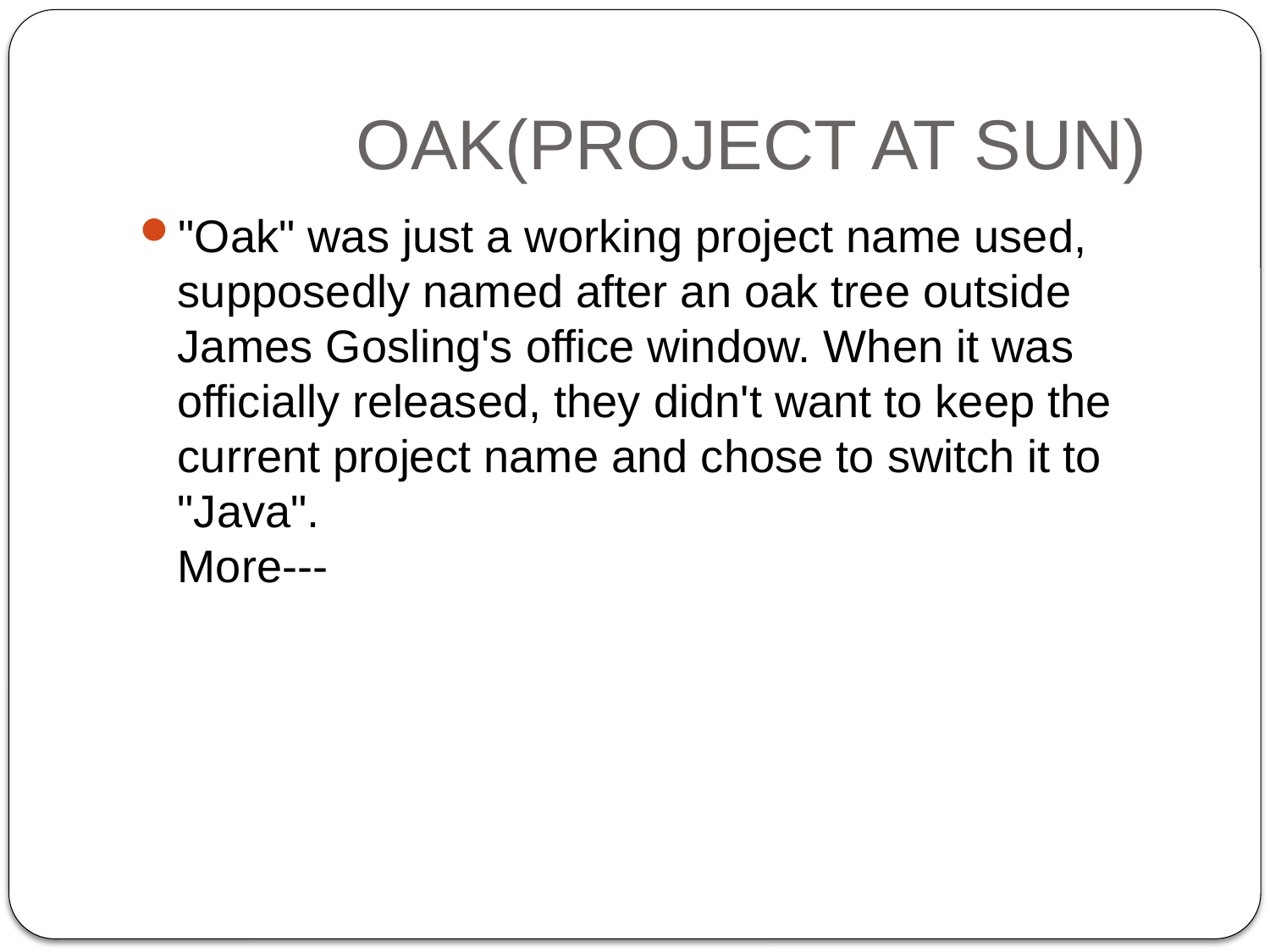

# OAK(PROJECT AT SUN)
"Oak" was just a working project name used, supposedly named after an oak tree outside James Gosling's office window. When it was officially released, they didn't want to keep the current project name and chose to switch it to "Java".
More---